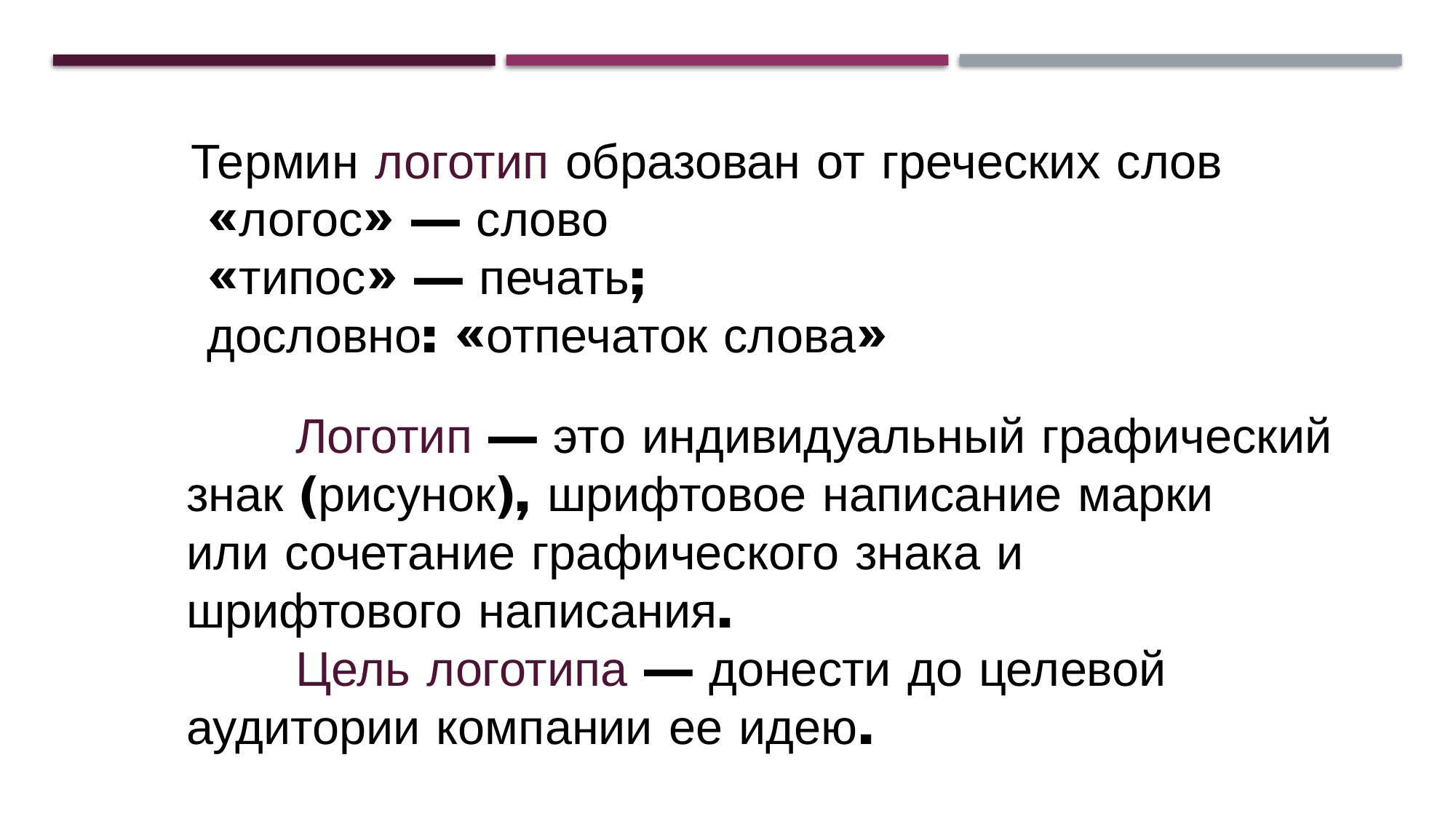

Термин логотип образован от греческих слов
 «логос» — слово
 «типос» — печать;
 дословно: «отпечаток слова»
	Логотип — это индивидуальный графический
знак (рисунок), шрифтовое написание марки
или сочетание графического знака и
шрифтового написания.
	Цель логотипа — донести до целевой
аудитории компании ее идею.